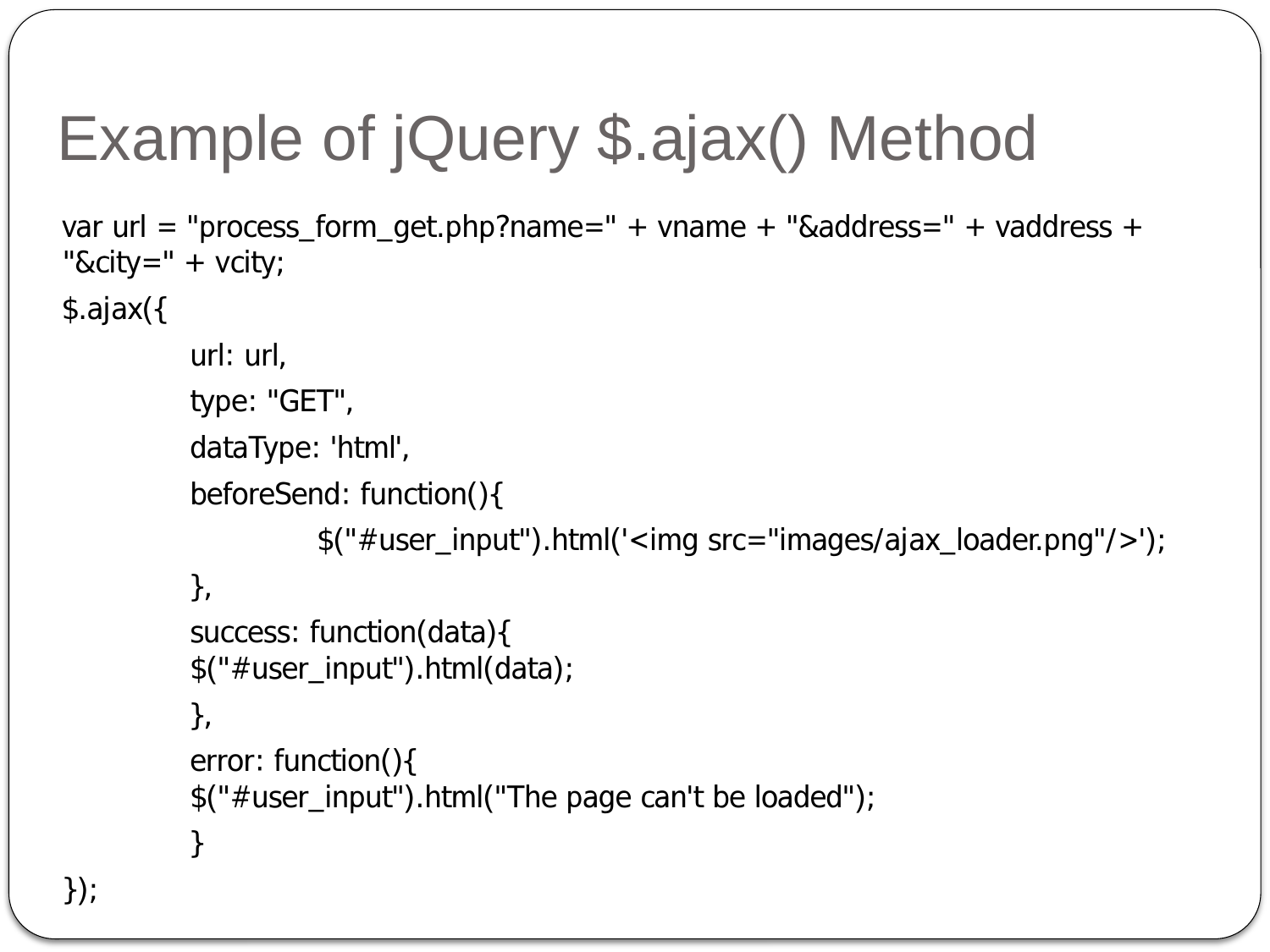

# Example of jQuery $.ajax() Method
var url = "process_form_get.php?name=" + vname + "&address=" + vaddress + "&city=" + vcity;
$.ajax({
		url: url,
		type: "GET",
		dataType: 'html',
		beforeSend: function(){
			$("#user_input").html('<img src="images/ajax_loader.png"/>');
		},
		success: function(data){							$("#user_input").html(data);
		},
		error: function(){								$("#user_input").html("The page can't be loaded");
		}
	});